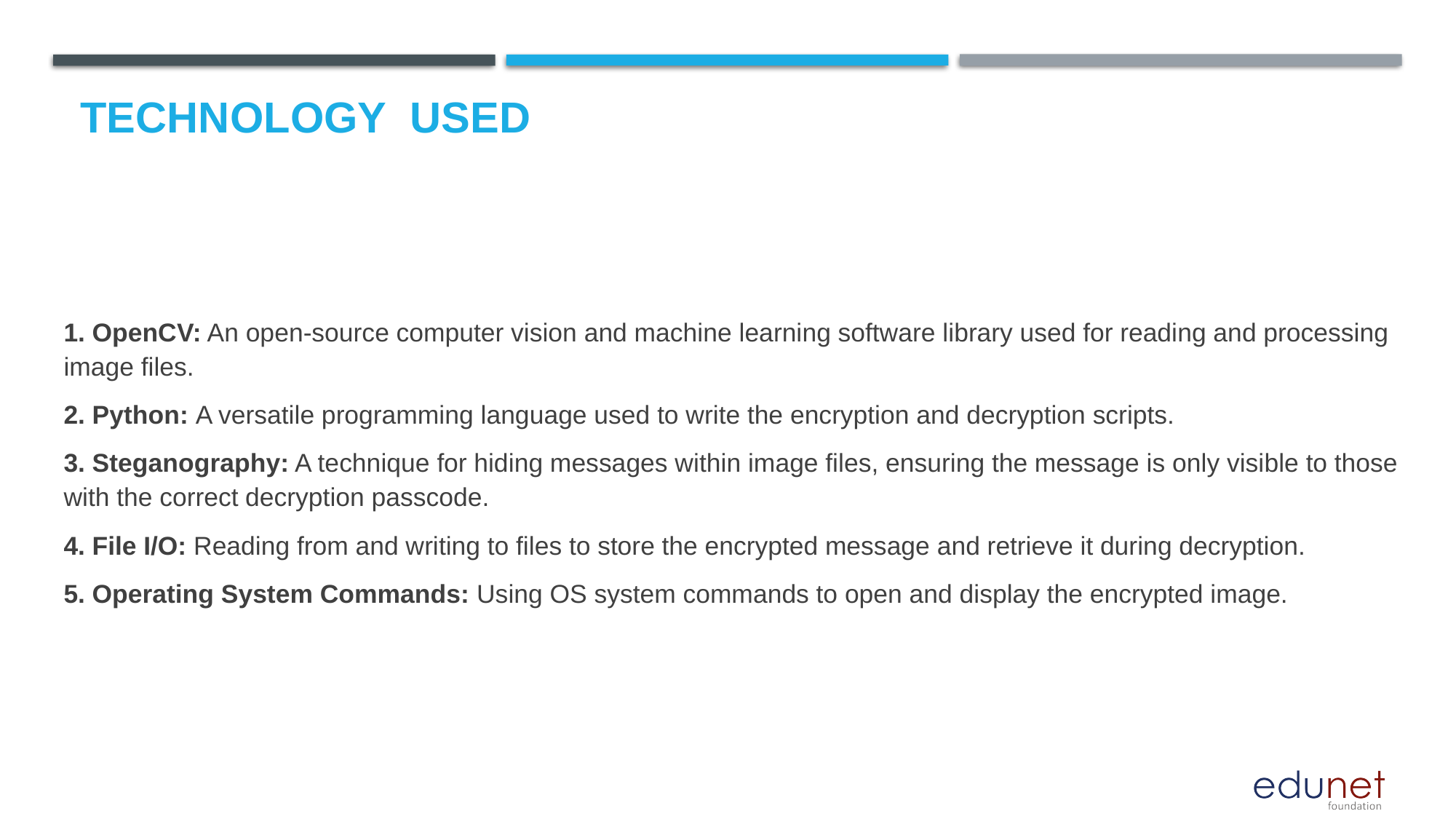

# Technology  used

1. OpenCV: An open-source computer vision and machine learning software library used for reading and processing image files.
2. Python: A versatile programming language used to write the encryption and decryption scripts.
3. Steganography: A technique for hiding messages within image files, ensuring the message is only visible to those with the correct decryption passcode.
4. File I/O: Reading from and writing to files to store the encrypted message and retrieve it during decryption.
5. Operating System Commands: Using OS system commands to open and display the encrypted image.